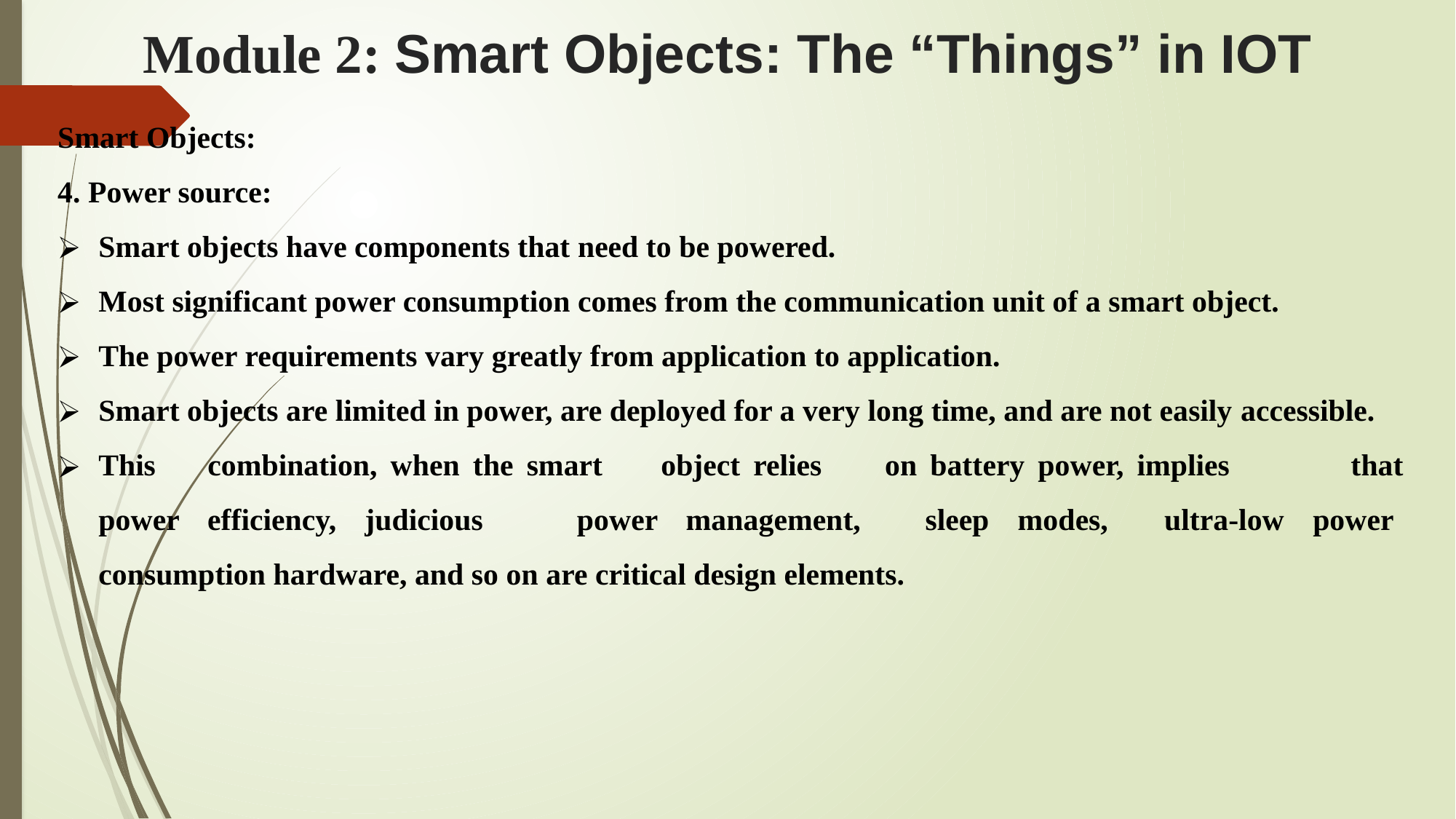

# Module 2: Smart Objects: The “Things” in IOT
Smart Objects:
4. Power source:
Smart objects have components that need to be powered.
Most significant power consumption comes from the communication unit of a smart object.
The power requirements vary greatly from application to application.
Smart objects are limited in power, are deployed for a very long time, and are not easily accessible.
This	combination, when the smart	object relies	on battery power, implies	 that power efficiency, judicious	power management,	sleep modes,	ultra-low power	consumption hardware, and so on are critical design elements.